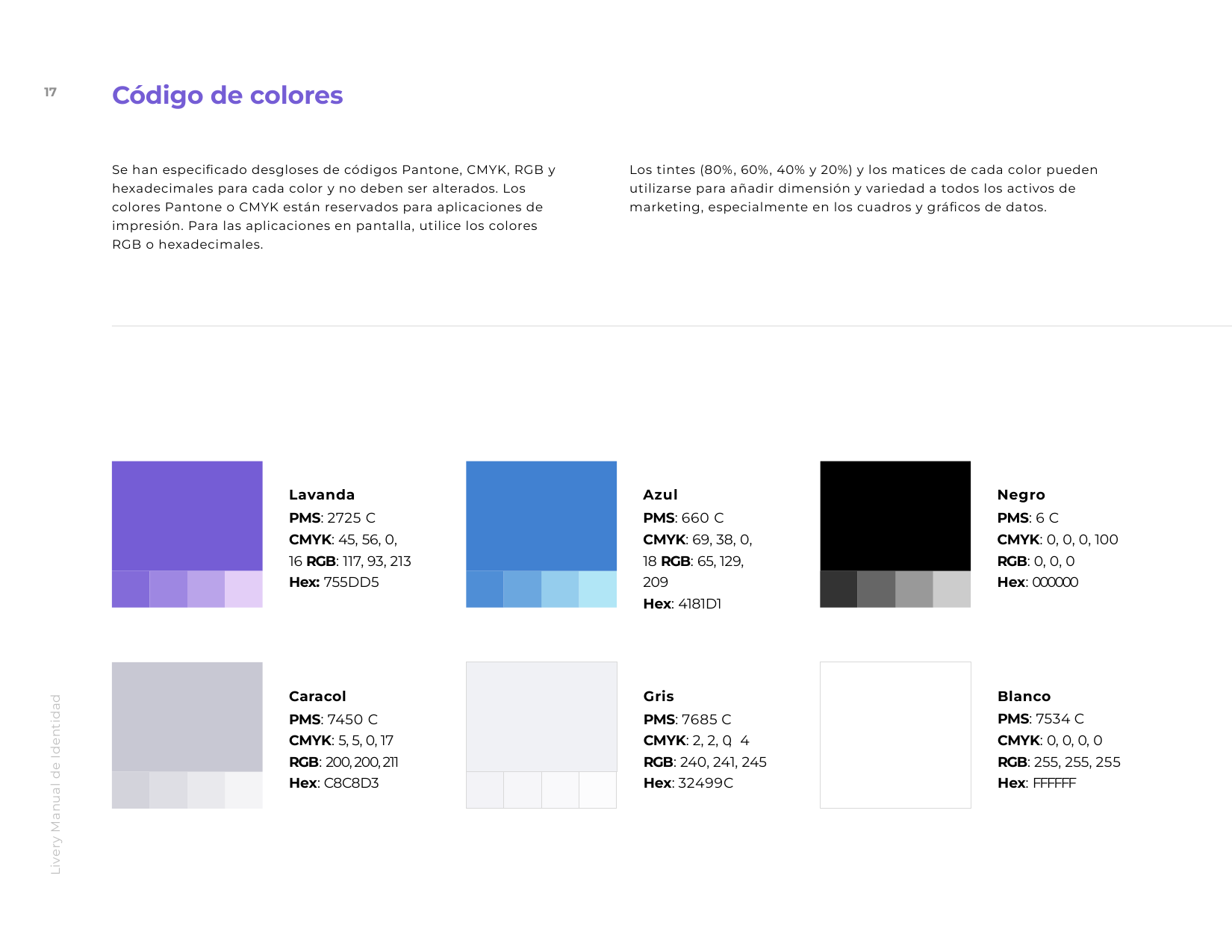

Código de colores
17
Se han especificado desgloses de códigos Pantone, CMYK, RGB y hexadecimales para cada color y no deben ser alterados. Los colores Pantone o CMYK están reservados para aplicaciones de impresión. Para las aplicaciones en pantalla, utilice los colores RGB o hexadecimales.
Los tintes (80%, 60%, 40% y 20%) y los matices de cada color pueden utilizarse para añadir dimensión y variedad a todos los activos de marketing, especialmente en los cuadros y gráficos de datos.

Lavanda

Azul

Negro

PMS: 2725 C CMYK: 45, 56, 0, 16 RGB: 117, 93, 213 Hex: 755DD5

PMS: 660 C CMYK: 69, 38, 0, 18 RGB: 65, 129, 209
Hex: 4181D1

PMS: 6 C
CMYK: 0, 0, 0, 100 RGB: 0, 0, 0
Hex: 000000

Blanco

Caracol

Gris

PMS: 7534 C CMYK: 0, 0, 0, 0 RGB: 255, 255, 255 Hex: FFFFFF

PMS: 7450 C CMYK: 5, 5, 0, 17 RGB: 200, 200, 211
Hex: C8C8D3

PMS: 7685 C CMYK: 2, 2, 0,  4 RGB: 240, 241, 245 Hex: 32499C

Livery Manual de Identidad